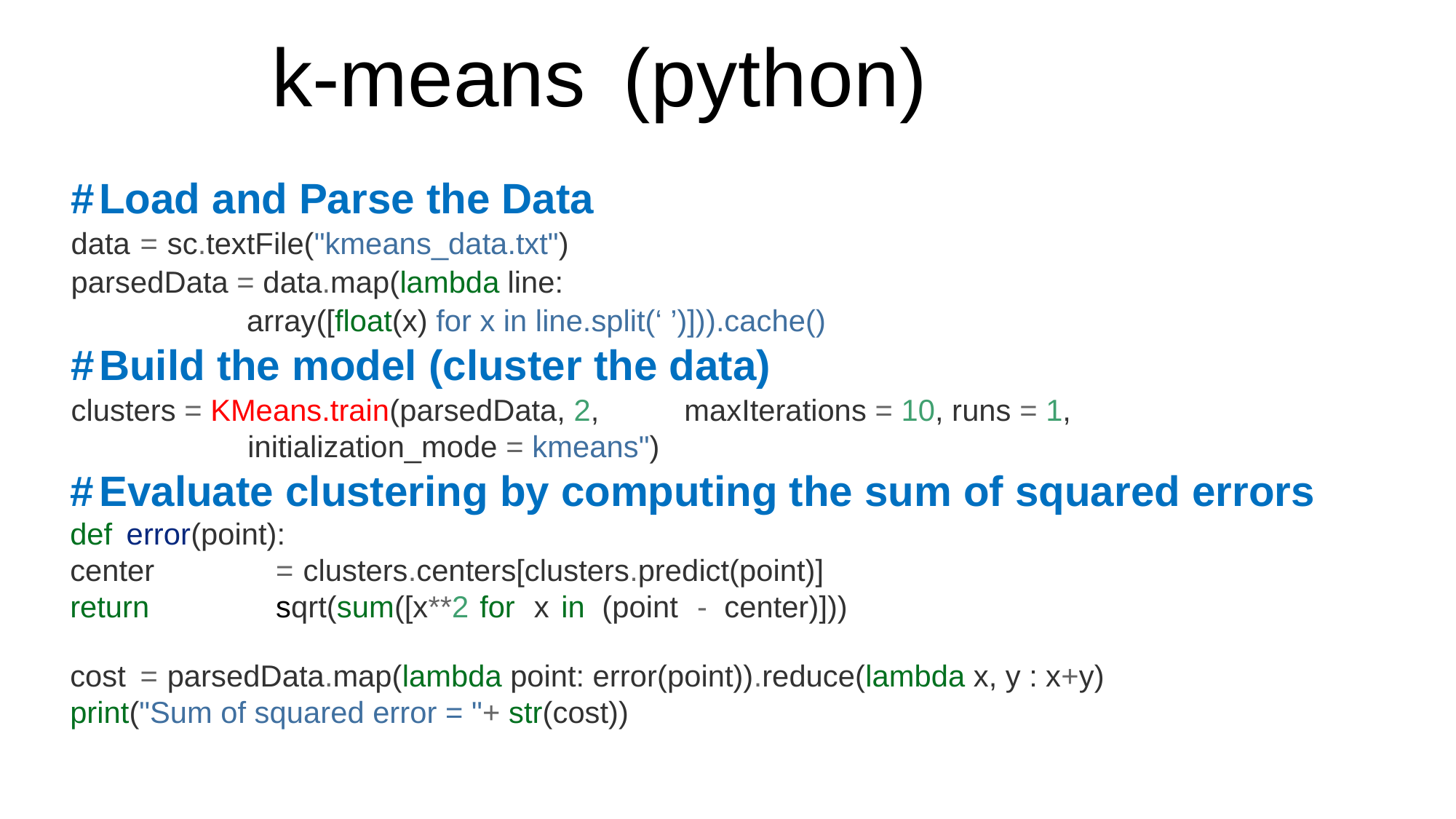

# k-means	(python)
#	Load and Parse the Data
data	=	sc.textFile("kmeans_data.txt")
parsedData = data.map(lambda	line:
                     array([float(x) for x in line.split(‘ ’)])).cache()
#	Build the model (cluster the data)
clusters = KMeans.train(parsedData, 2,	maxIterations = 10, runs = 1, initialization_mode = kmeans")
#	Evaluate clustering by computing the sum of squared errors
def	error(point):
center	=	clusters.centers[clusters.predict(point)]
return	sqrt(sum([x**2	for	x	in	(point	-	center)]))

cost	=	parsedData.map(lambda point: error(point)).reduce(lambda x, y : x+y)
print("Sum of squared error = "+ str(cost))